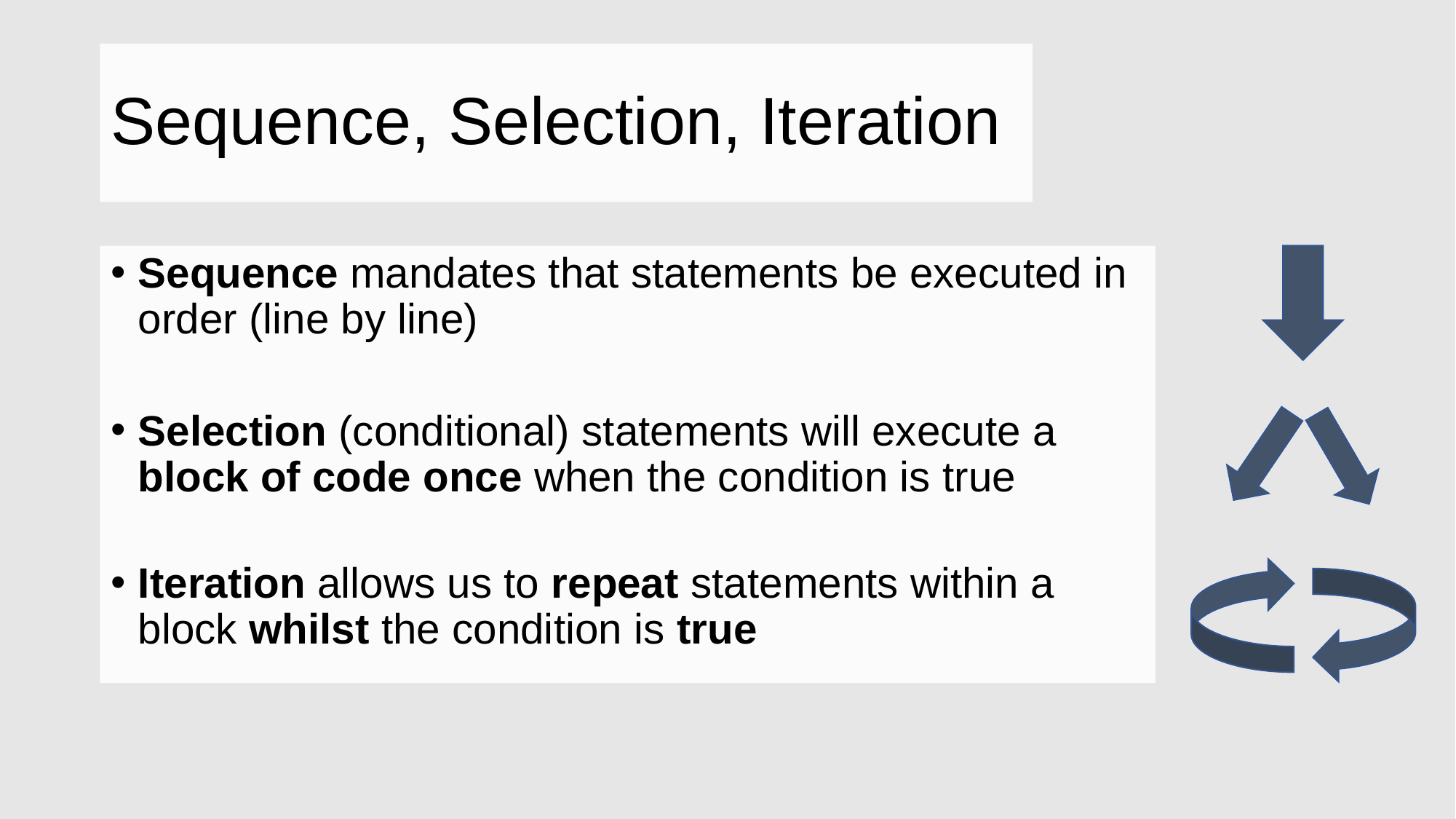

# Sequence, Selection, Iteration
Sequence mandates that statements be executed in order (line by line)
Selection (conditional) statements will execute a block of code once when the condition is true
Iteration allows us to repeat statements within a block whilst the condition is true